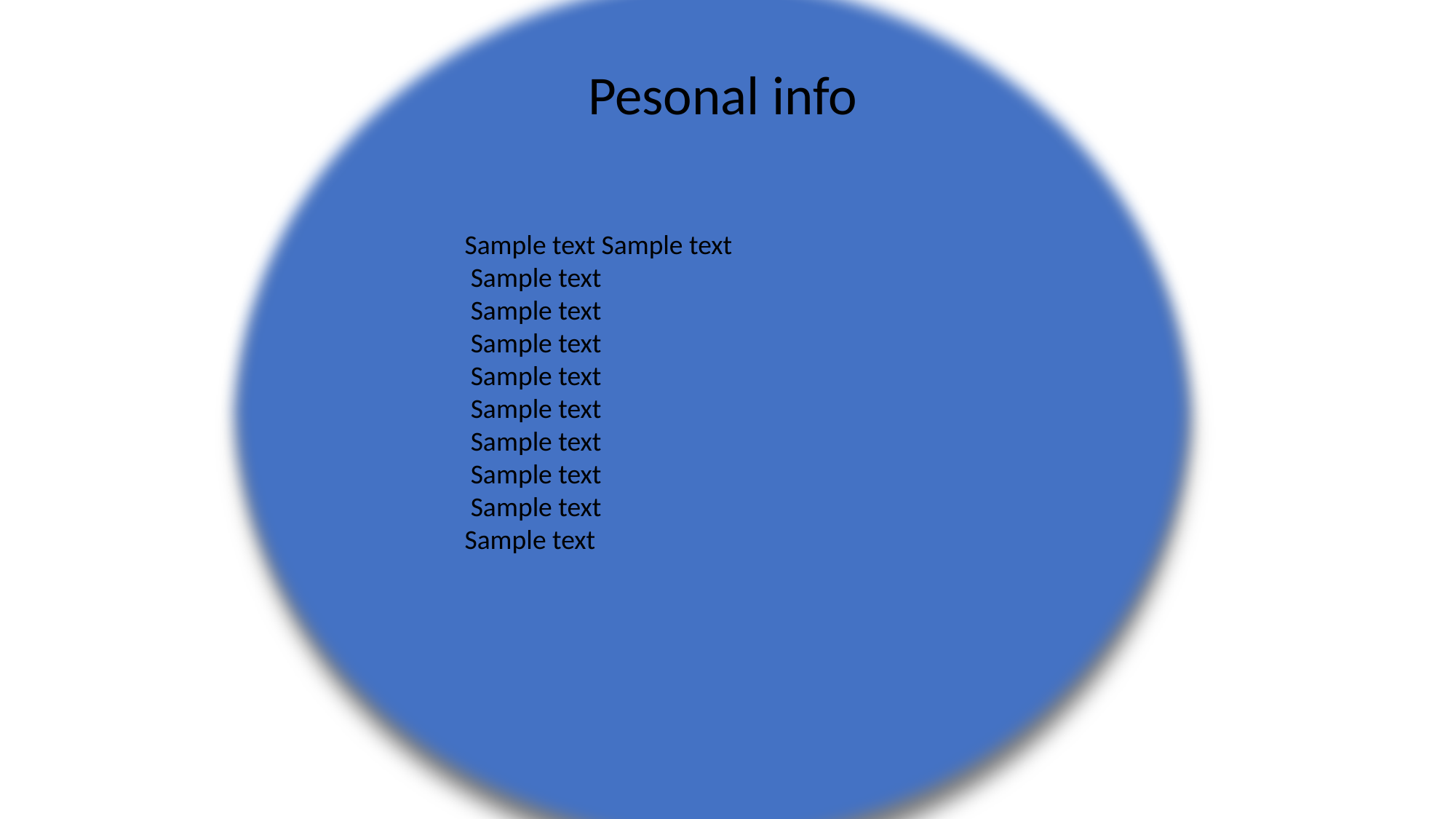

Pesonal info
Sample text Sample text
 Sample text
 Sample text
 Sample text
 Sample text
 Sample text
 Sample text
 Sample text
 Sample text
Sample text

Education

Sample
Hobbies